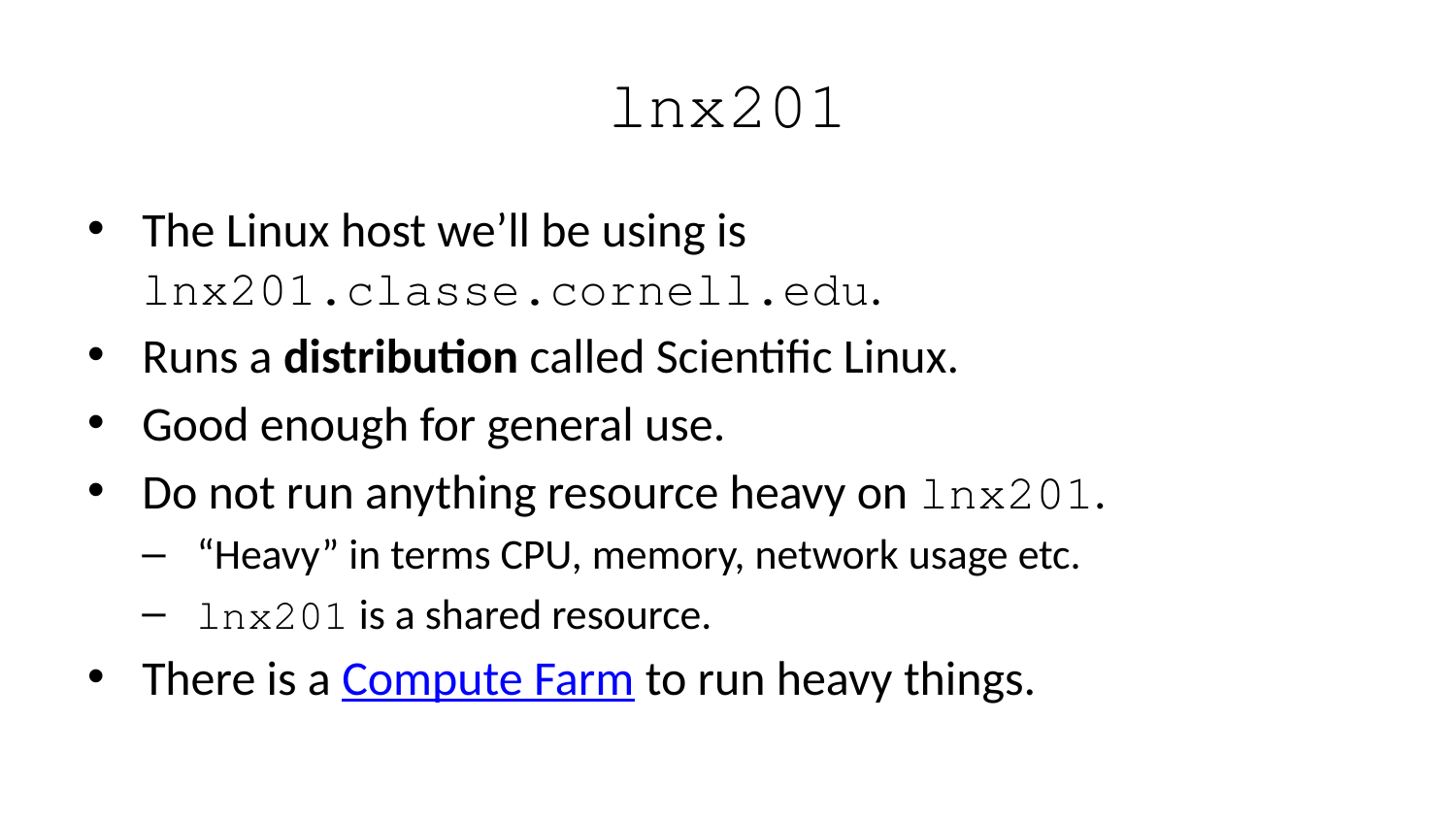

# lnx201
The Linux host we’ll be using is lnx201.classe.cornell.edu.
Runs a distribution called Scientific Linux.
Good enough for general use.
Do not run anything resource heavy on lnx201.
“Heavy” in terms CPU, memory, network usage etc.
lnx201 is a shared resource.
There is a Compute Farm to run heavy things.